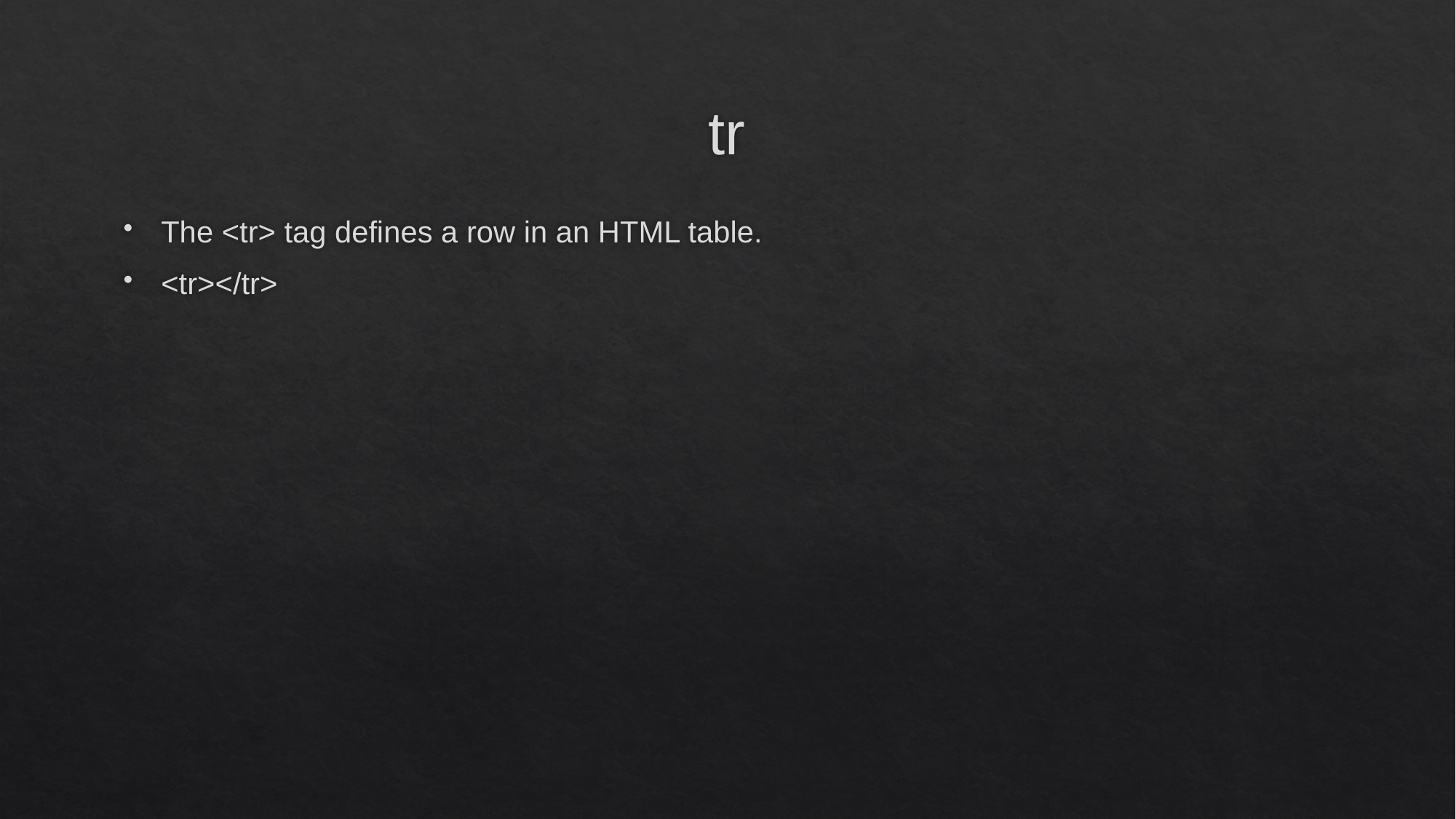

# tr
The <tr> tag defines a row in an HTML table.
<tr></tr>